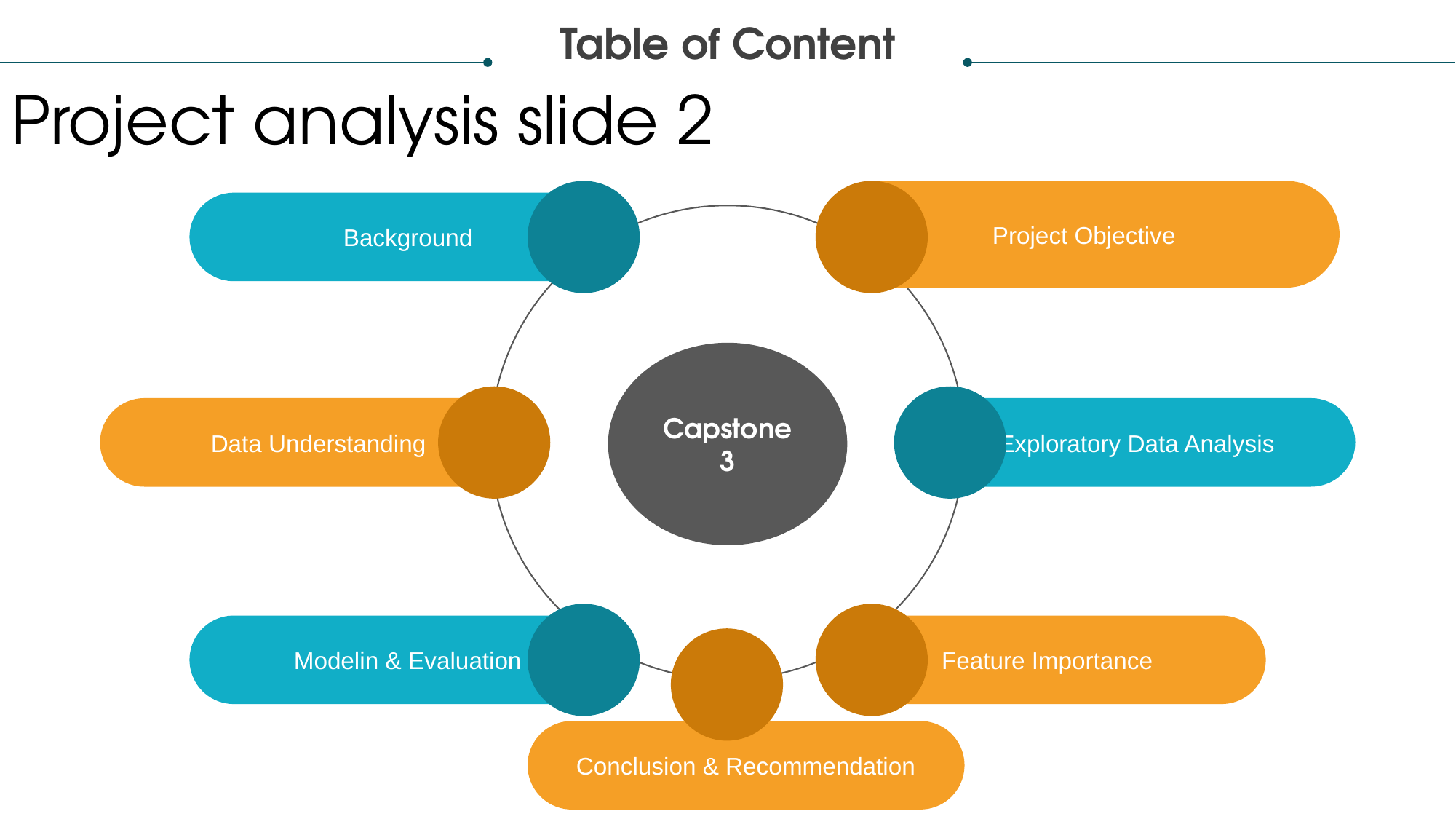

Table of Content
Project analysis slide 2
Project Objective

Background

Capstone 3

Data Understanding
Exploratory Data Analysis

Modelin & Evaluation
Feature Importance

Conclusion & Recommendation